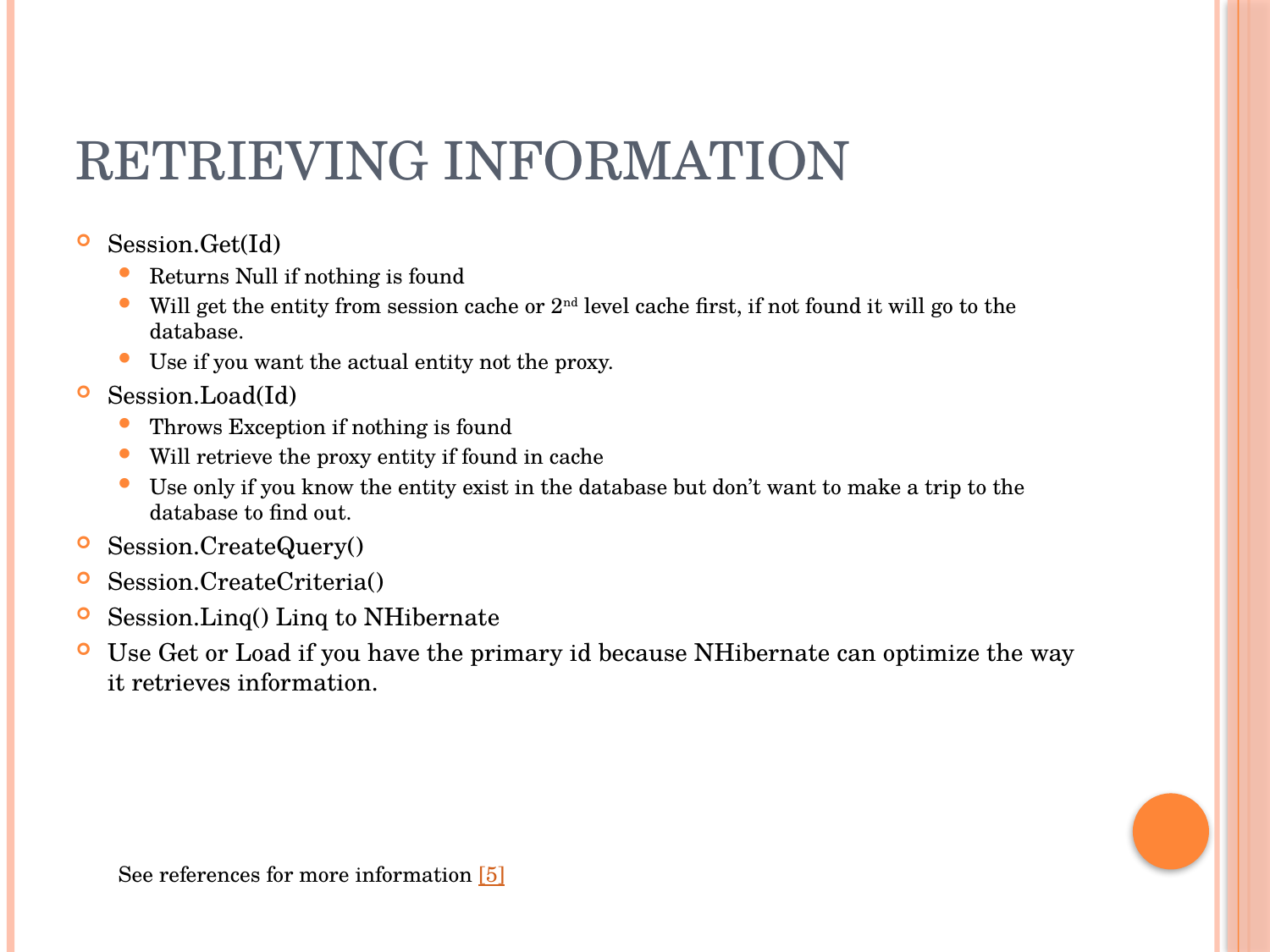

# Retrieving Information
Session.Get(Id)
Returns Null if nothing is found
Will get the entity from session cache or 2nd level cache first, if not found it will go to the database.
Use if you want the actual entity not the proxy.
Session.Load(Id)
Throws Exception if nothing is found
Will retrieve the proxy entity if found in cache
Use only if you know the entity exist in the database but don’t want to make a trip to the database to find out.
Session.CreateQuery()
Session.CreateCriteria()
Session.Linq() Linq to NHibernate
Use Get or Load if you have the primary id because NHibernate can optimize the way it retrieves information.

See references for more information [5]